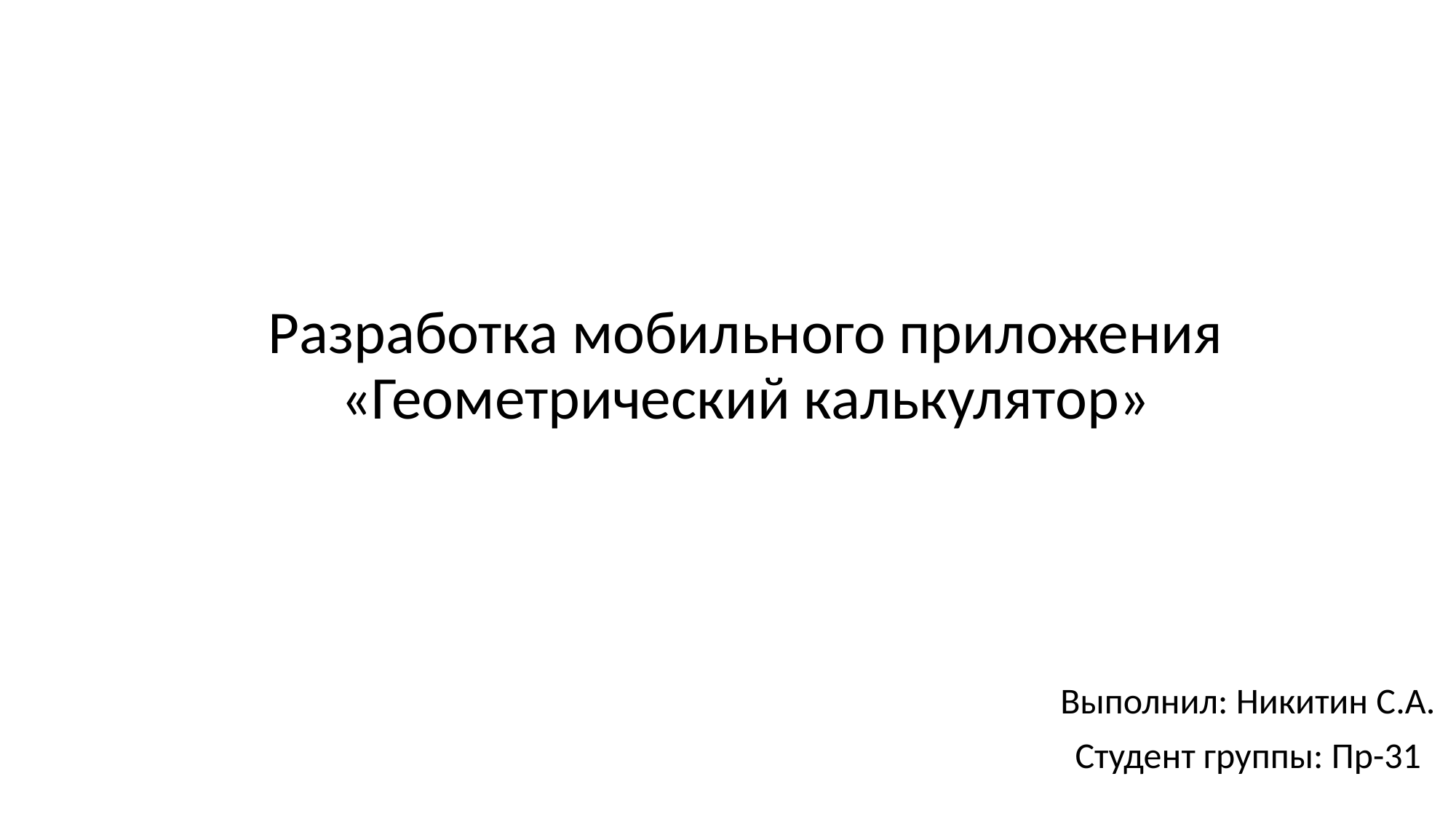

Разработка мобильного приложения
«Геометрический калькулятор»
Выполнил: Никитин С.А.
Студент группы: Пр-31